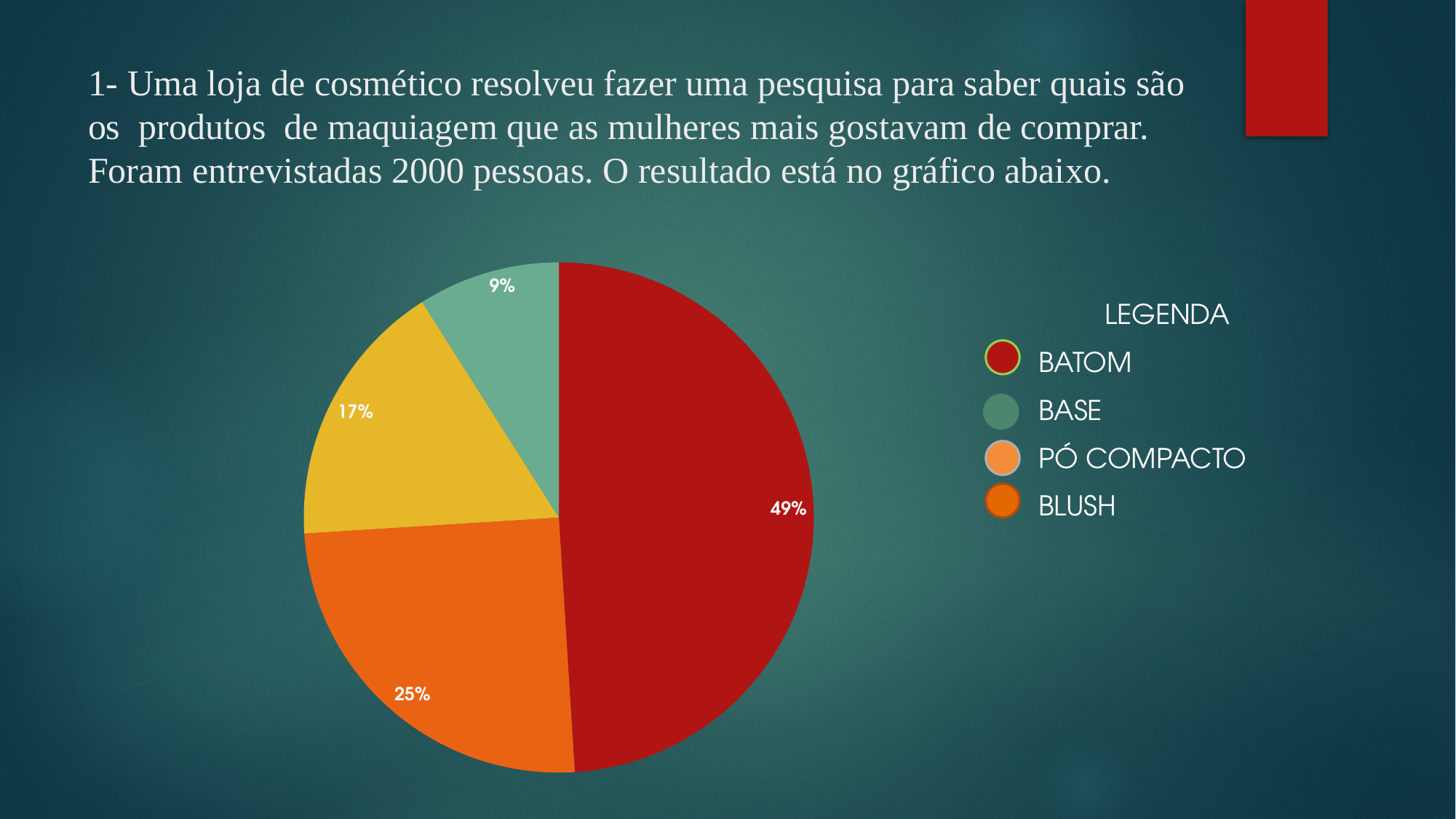

# 1- Uma loja de cosmético resolveu fazer uma pesquisa para saber quais são os  produtos  de maquiagem que as mulheres mais gostavam de comprar.   Foram entrevistadas 2000 pessoas. O resultado está no gráfico abaixo.

### Chart

| Category |
|---|

### Chart

| Category | Vendas |
|---|---|
| 1° Trim. | 0.49 |
| 2° Trim. | 0.25 |
| 3° Trim. | 0.17 |
| 4° Trim. | 0.09 |
LEGENDA
BATOM
BASE
PÓ COMPACTO
BLUSH